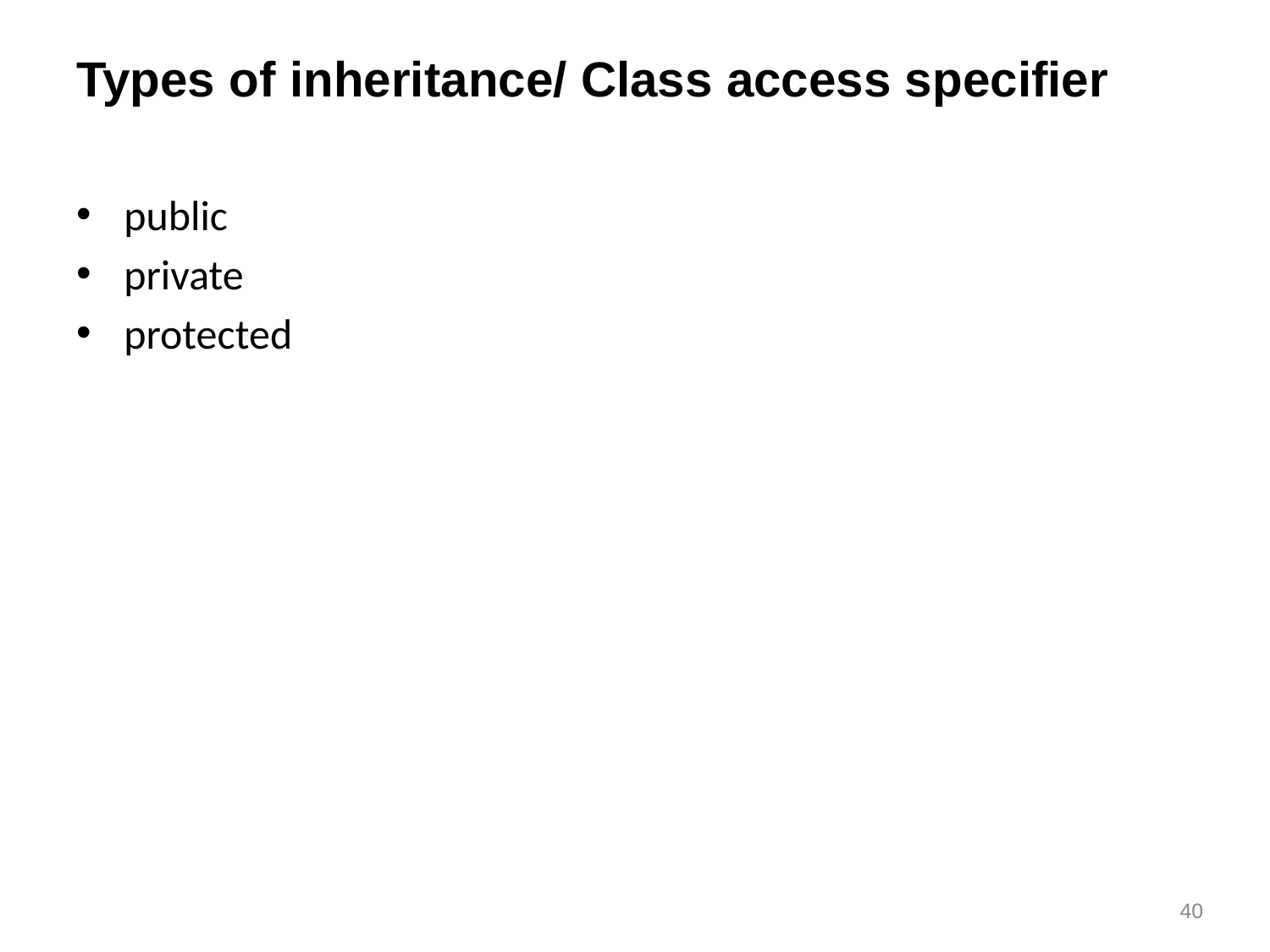

# Types of inheritance/ Class access specifier
public
private
protected

40